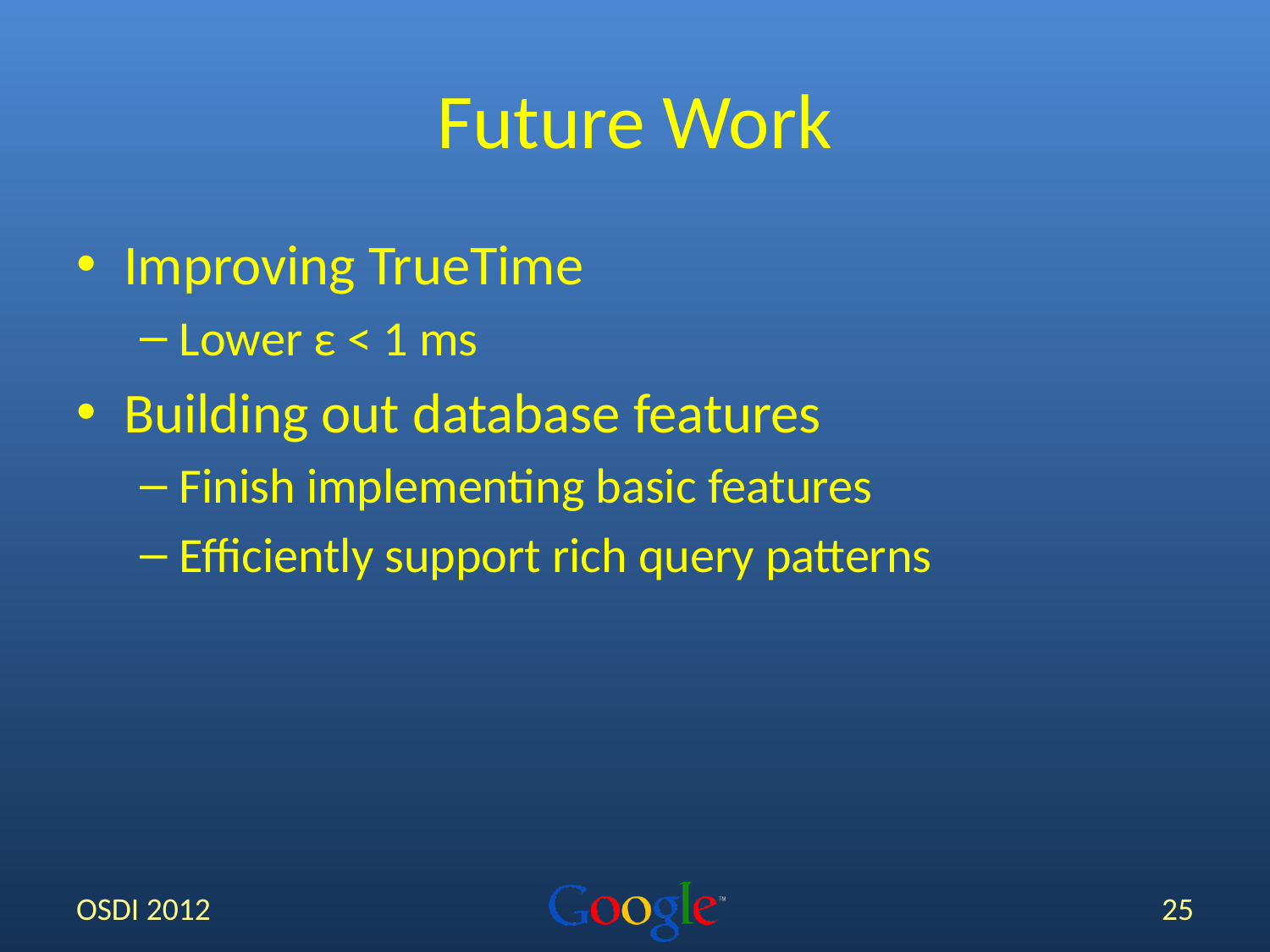

# Future Work
Improving TrueTime
Lower ε < 1 ms
Building out database features
Finish implementing basic features
Efficiently support rich query patterns

OSDI 2012
25